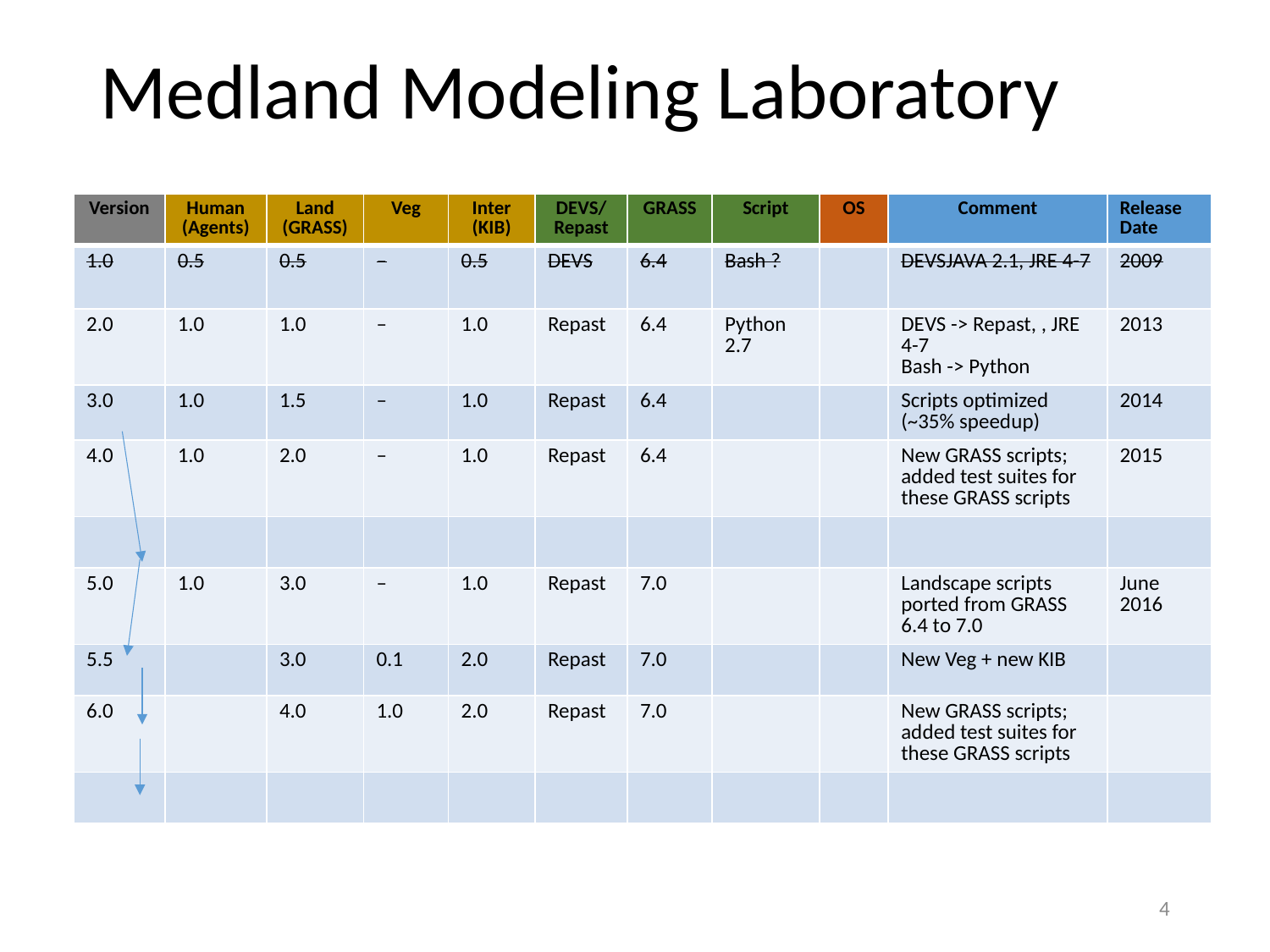

# Medland Modeling Laboratory
| Version | Human (Agents) | Land (GRASS) | Veg | Inter (KIB) | DEVS/ Repast | GRASS | Script | OS | Comment | Release Date |
| --- | --- | --- | --- | --- | --- | --- | --- | --- | --- | --- |
| 1.0 | 0.5 | 0.5 | – | 0.5 | DEVS | 6.4 | Bash ? |  | DEVSJAVA 2.1, JRE 4-7 | 2009 |
| 2.0 | 1.0 | 1.0 | – | 1.0 | Repast | 6.4 | Python 2.7 |  | DEVS -> Repast, , JRE 4-7 Bash -> Python | 2013 |
| 3.0 | 1.0 | 1.5 | – | 1.0 | Repast | 6.4 |  |  | Scripts optimized (~35% speedup) | 2014 |
| 4.0 | 1.0 | 2.0 | – | 1.0 | Repast | 6.4 |  |  | New GRASS scripts; added test suites for these GRASS scripts | 2015 |
|  |  |  |  |  |  |  |  |  |  |  |
| 5.0 | 1.0 | 3.0 | – | 1.0 | Repast | 7.0 |  |  | Landscape scripts ported from GRASS 6.4 to 7.0 | June 2016 |
| 5.5 |  | 3.0 | 0.1 | 2.0 | Repast | 7.0 |  |  | New Veg + new KIB |  |
| 6.0 |  | 4.0 | 1.0 | 2.0 | Repast | 7.0 |  |  | New GRASS scripts; added test suites for these GRASS scripts |  |
|  |  |  |  |  |  |  |  |  |  |  |
4